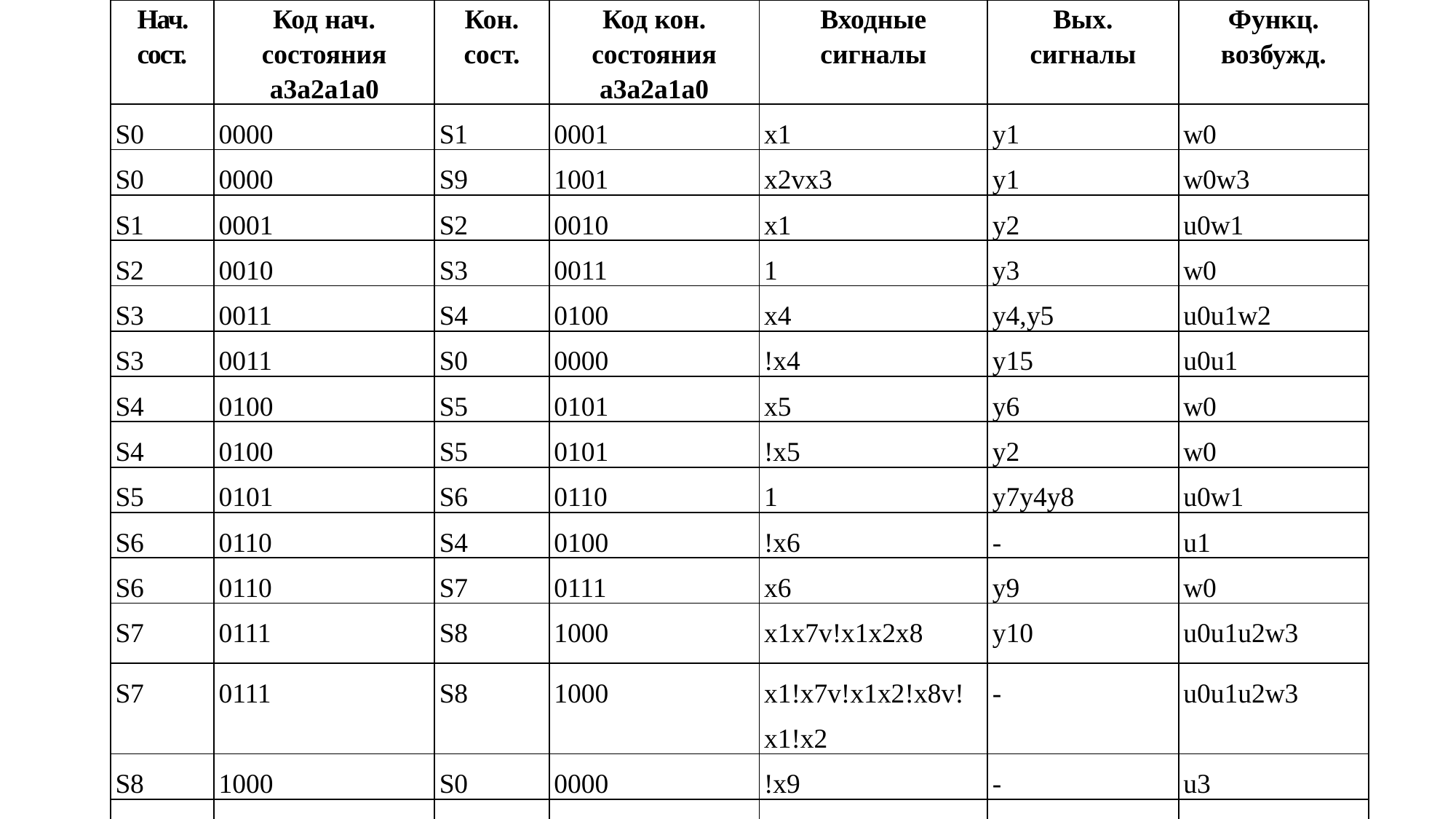

| Нач. сост. | Код нач. состояния a3a2a1a0 | Кон. сост. | Код кон. состояния a3a2a1a0 | Входные сигналы | Вых. сигналы | Функц. возбужд. |
| --- | --- | --- | --- | --- | --- | --- |
| S0 | 0000 | S1 | 0001 | x1 | y1 | w0 |
| S0 | 0000 | S9 | 1001 | x2vx3 | y1 | w0w3 |
| S1 | 0001 | S2 | 0010 | x1 | y2 | u0w1 |
| S2 | 0010 | S3 | 0011 | 1 | y3 | w0 |
| S3 | 0011 | S4 | 0100 | x4 | y4,y5 | u0u1w2 |
| S3 | 0011 | S0 | 0000 | !x4 | y15 | u0u1 |
| S4 | 0100 | S5 | 0101 | x5 | y6 | w0 |
| S4 | 0100 | S5 | 0101 | !x5 | y2 | w0 |
| S5 | 0101 | S6 | 0110 | 1 | y7y4y8 | u0w1 |
| S6 | 0110 | S4 | 0100 | !x6 | - | u1 |
| S6 | 0110 | S7 | 0111 | x6 | y9 | w0 |
| S7 | 0111 | S8 | 1000 | x1x7v!x1x2x8 | y10 | u0u1u2w3 |
| S7 | 0111 | S8 | 1000 | x1!x7v!x1x2!x8v!x1!x2 | - | u0u1u2w3 |
| S8 | 1000 | S0 | 0000 | !x9 | - | u3 |
| S8 | 1000 | S0 | 0000 | x9 | y11 | u3 |
| S9 | 1001 | S10 | 1010 | x2vx3 | y12y5 | u0w1 |
| S10 | 1010 | S11 | 1011 | x10 | y6 | w0 |
| S10 | 1010 | S11 | 1011 | !x10 | - | w0 |
| S11 | 1011 | S12 | 1100 | 1 | y13y14y8 | u0u1w2 |
| S12 | 1100 | S10 | 1010 | !x6 | - | u2w1 |
| S12 | 1100 | S7 | 0111 | x6!x2x4 | y9 | u3w0w1 |
| S12 | 1100 | S8 | 1000 | x6x2x8 | y10 | u2 |
| S12 | 1100 | S8 | 1000 | x6x2!x8 | - | u2 |
| S12 | 1100 | S8 | 1000 | x6x10!x8 | - | u2 |
| S12 | 1100 | S0 | 0000 | x6!x2!x4 | y15 | u2u3 |